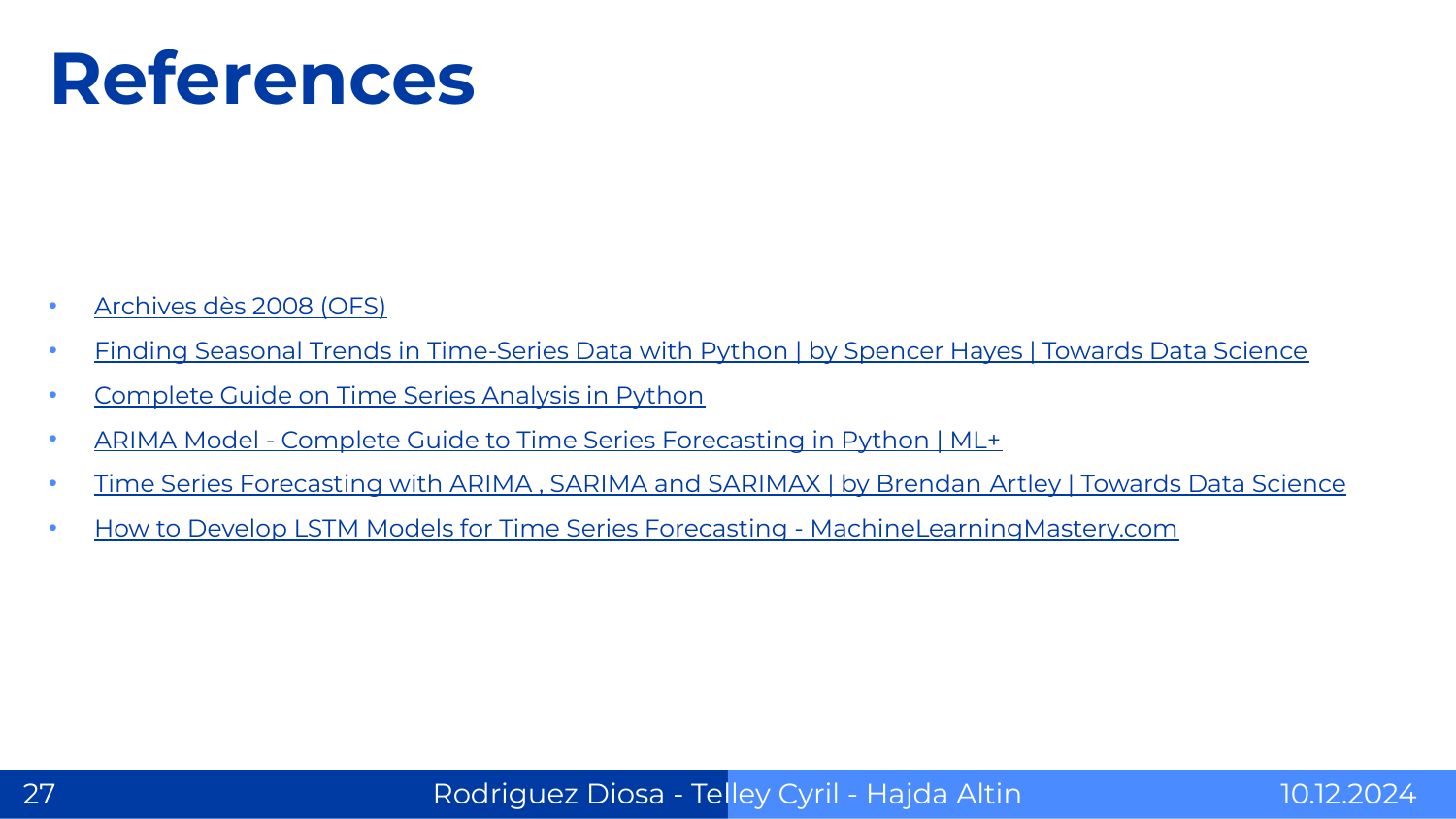

# References
Archives dès 2008 (OFS)
Finding Seasonal Trends in Time-Series Data with Python | by Spencer Hayes | Towards Data Science
Complete Guide on Time Series Analysis in Python
ARIMA Model - Complete Guide to Time Series Forecasting in Python | ML+
Time Series Forecasting with ARIMA , SARIMA and SARIMAX | by Brendan Artley | Towards Data Science
How to Develop LSTM Models for Time Series Forecasting - MachineLearningMastery.com
10.12.2024
27
Rodriguez Diosa - Telley Cyril - Hajda Altin